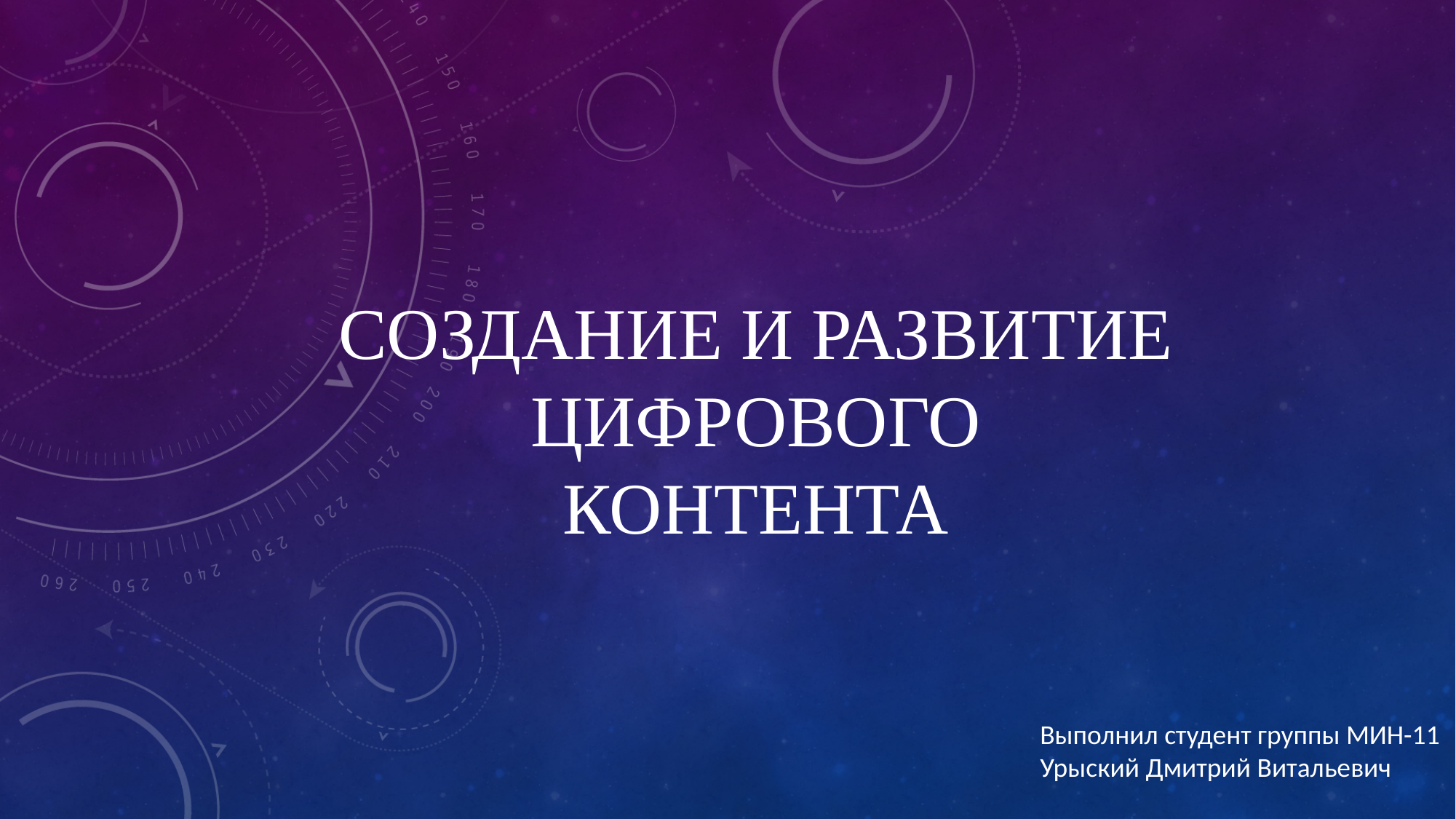

# Создание и развитие цифрового контента
Выполнил студент группы МИН-11
Урыский Дмитрий Витальевич